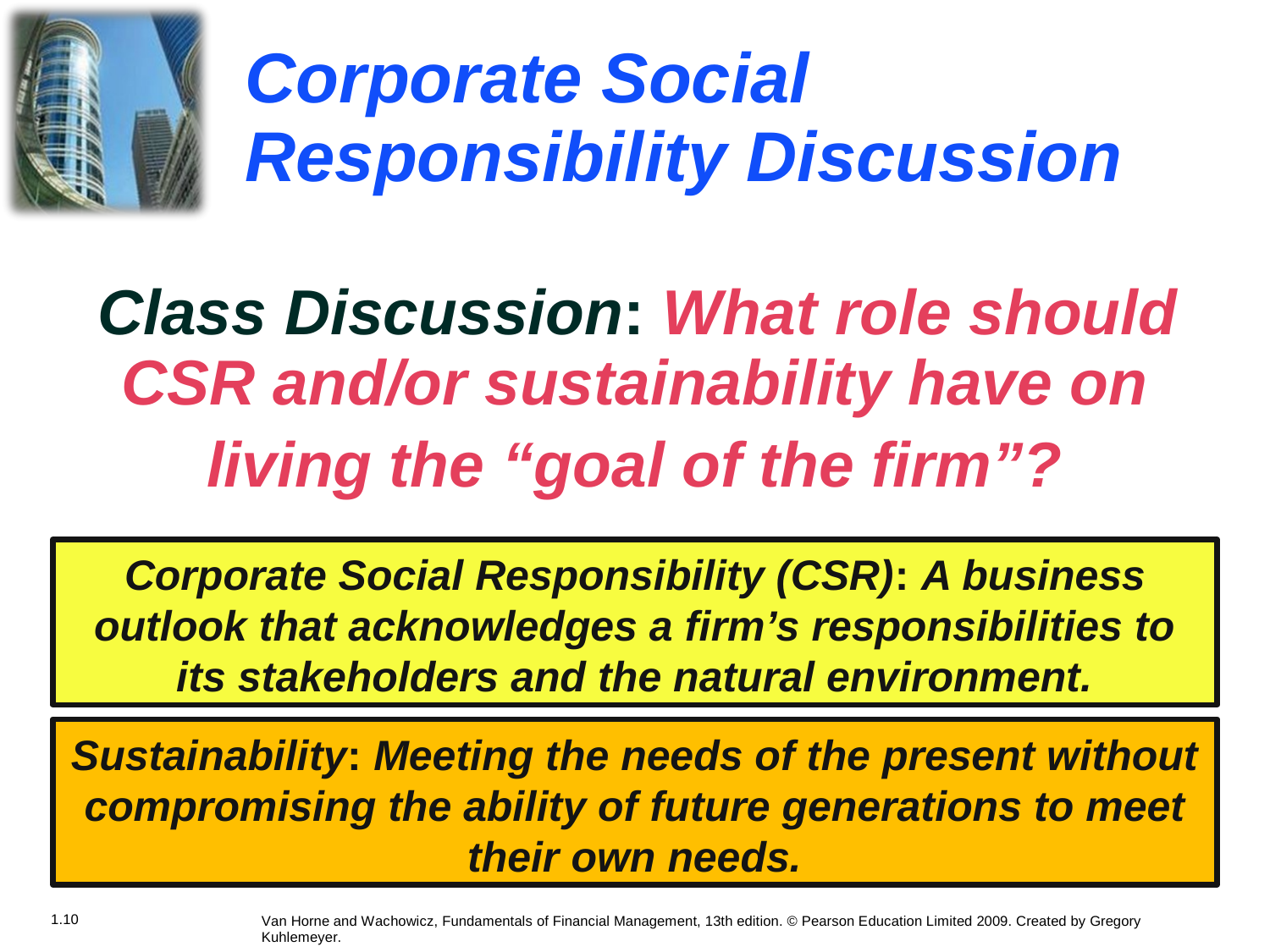

Corporate Social
Responsibility Discussion
Class Discussion: What role should
CSR and/or sustainability have on
living
the
“goal
of
the
firm”?

Corporate Social Responsibility (CSR): A business outlook that acknowledges a firm’s responsibilities to its stakeholders and the natural environment.

Sustainability: Meeting the needs of the present without compromising the ability of future generations to meet their own needs.

1.10
Van Horne and Wachowicz, Fundamentals of Financial Management, 13th edition. © Pearson Education Limited 2009. Created by Gregory Kuhlemeyer.